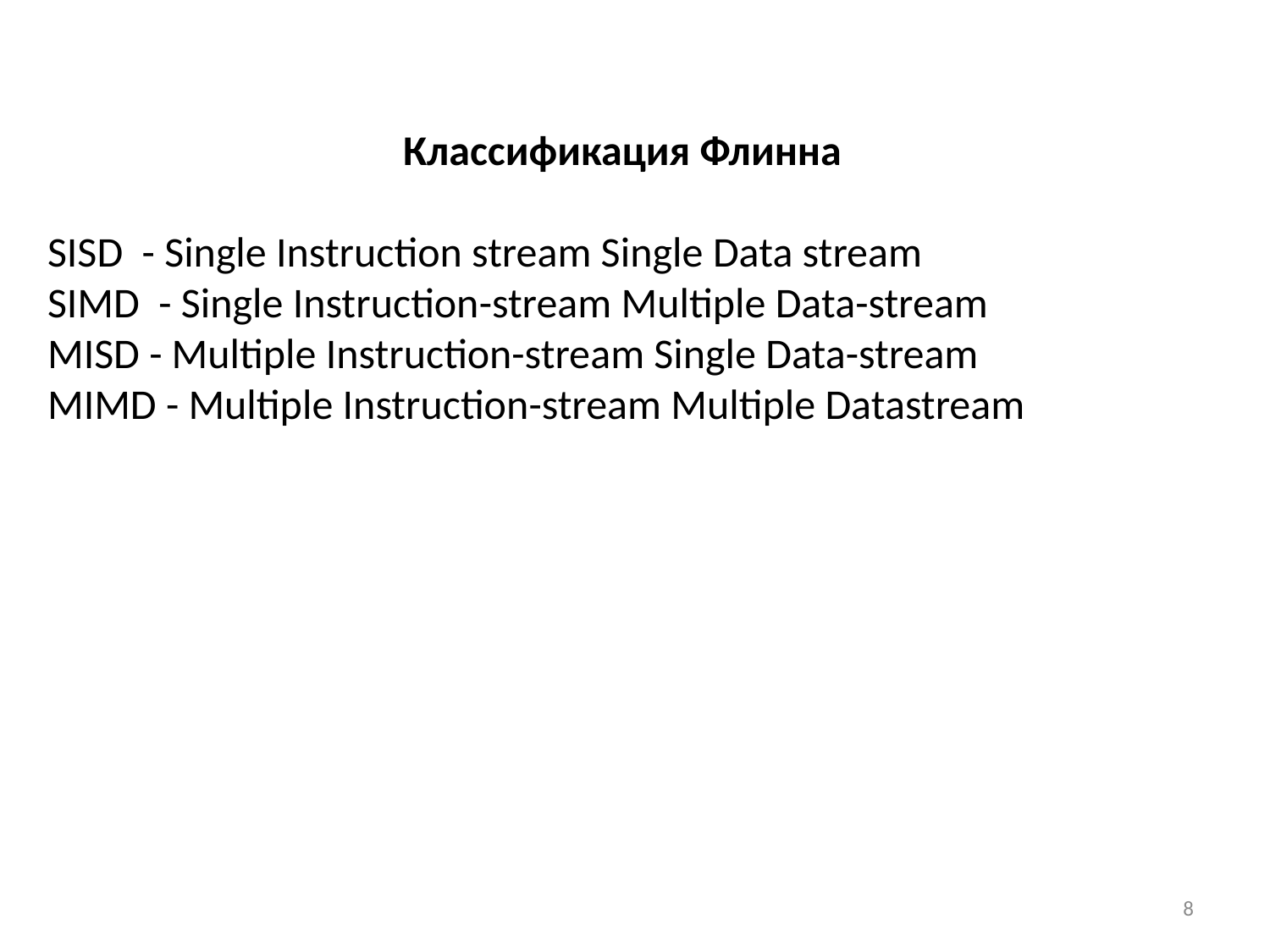

Классификация Флинна

SISD  - Single Instruction stream Single Data stream
SIMD  - Single Instruction-stream Multiple Data-stream
MISD - Multiple Instruction-stream Single Data-stream
MIMD - Multiple Instruction-stream Multiple Datastream
8